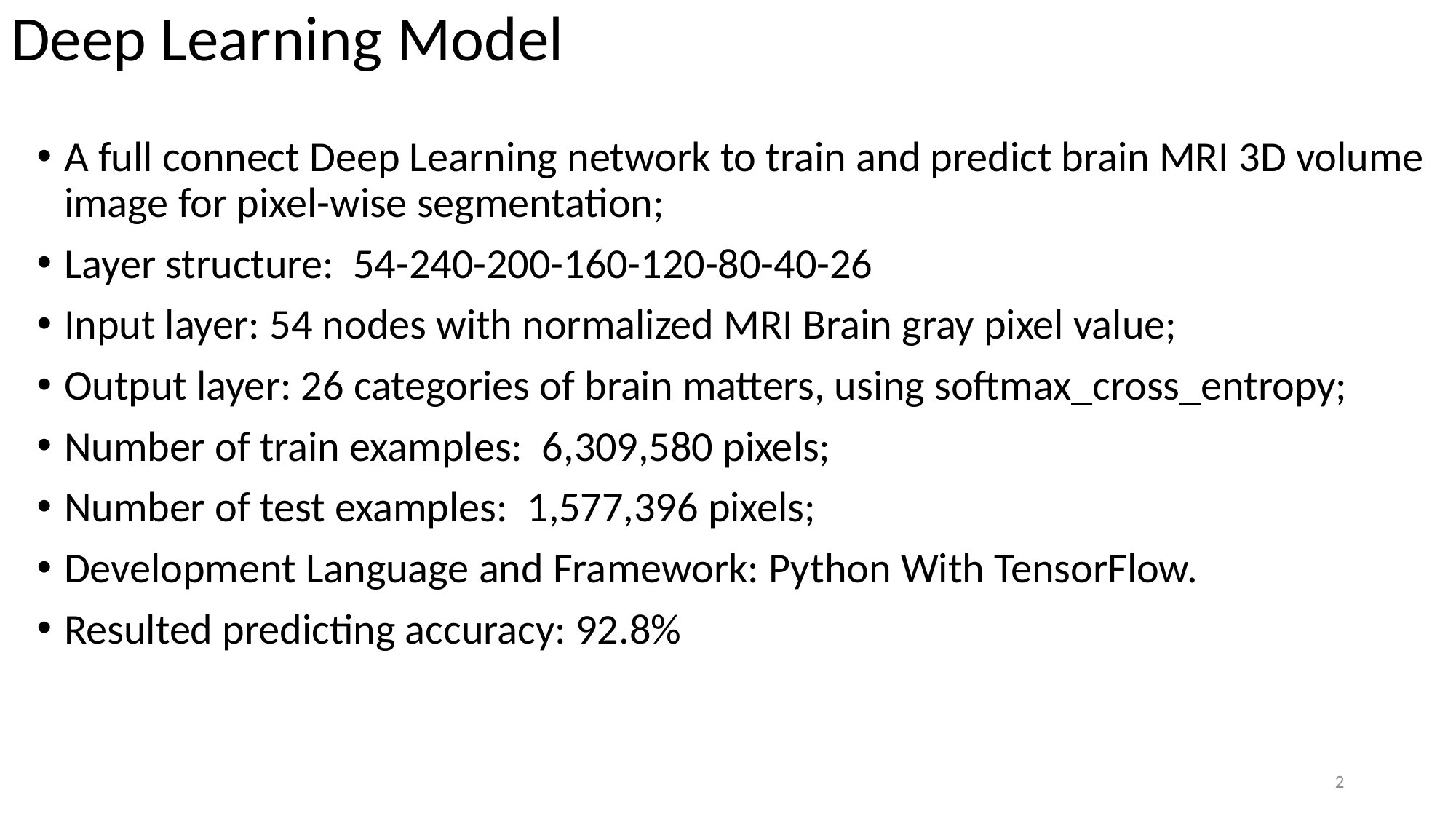

# Deep Learning Model
A full connect Deep Learning network to train and predict brain MRI 3D volume image for pixel-wise segmentation;
Layer structure:  54-240-200-160-120-80-40-26
Input layer: 54 nodes with normalized MRI Brain gray pixel value;
Output layer: 26 categories of brain matters, using softmax_cross_entropy;
Number of train examples:  6,309,580 pixels;
Number of test examples:  1,577,396 pixels;
Development Language and Framework: Python With TensorFlow.
Resulted predicting accuracy: 92.8%

2